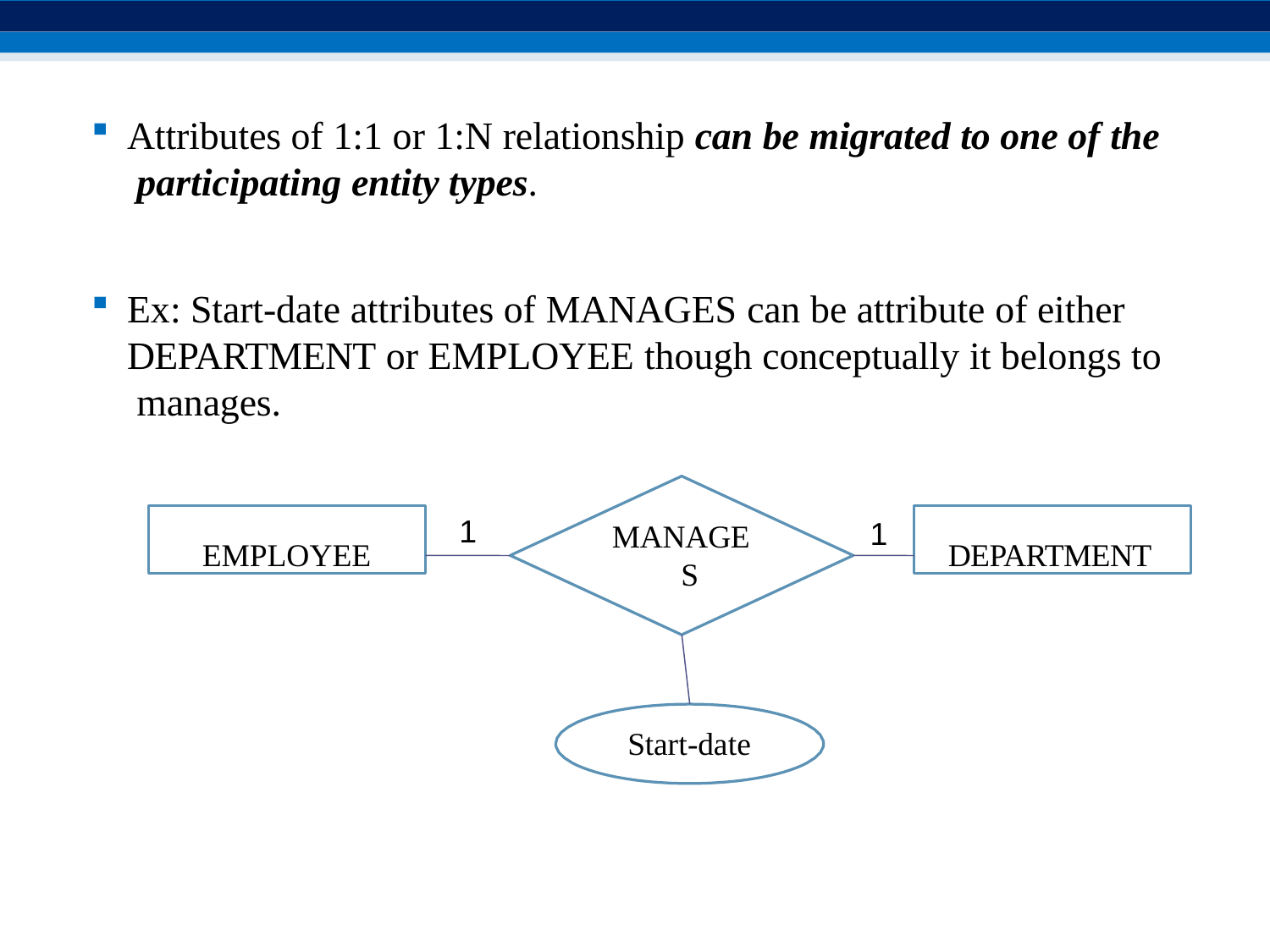

Attributes of 1:1 or 1:N relationship can be migrated to one of the  participating entity types.

Ex: Start-date attributes of MANAGES can be attribute of either  DEPARTMENT or EMPLOYEE though conceptually it belongs to  manages.

EMPLOYEE
DEPARTMENT
1
1
MANAGE  S

Start-date